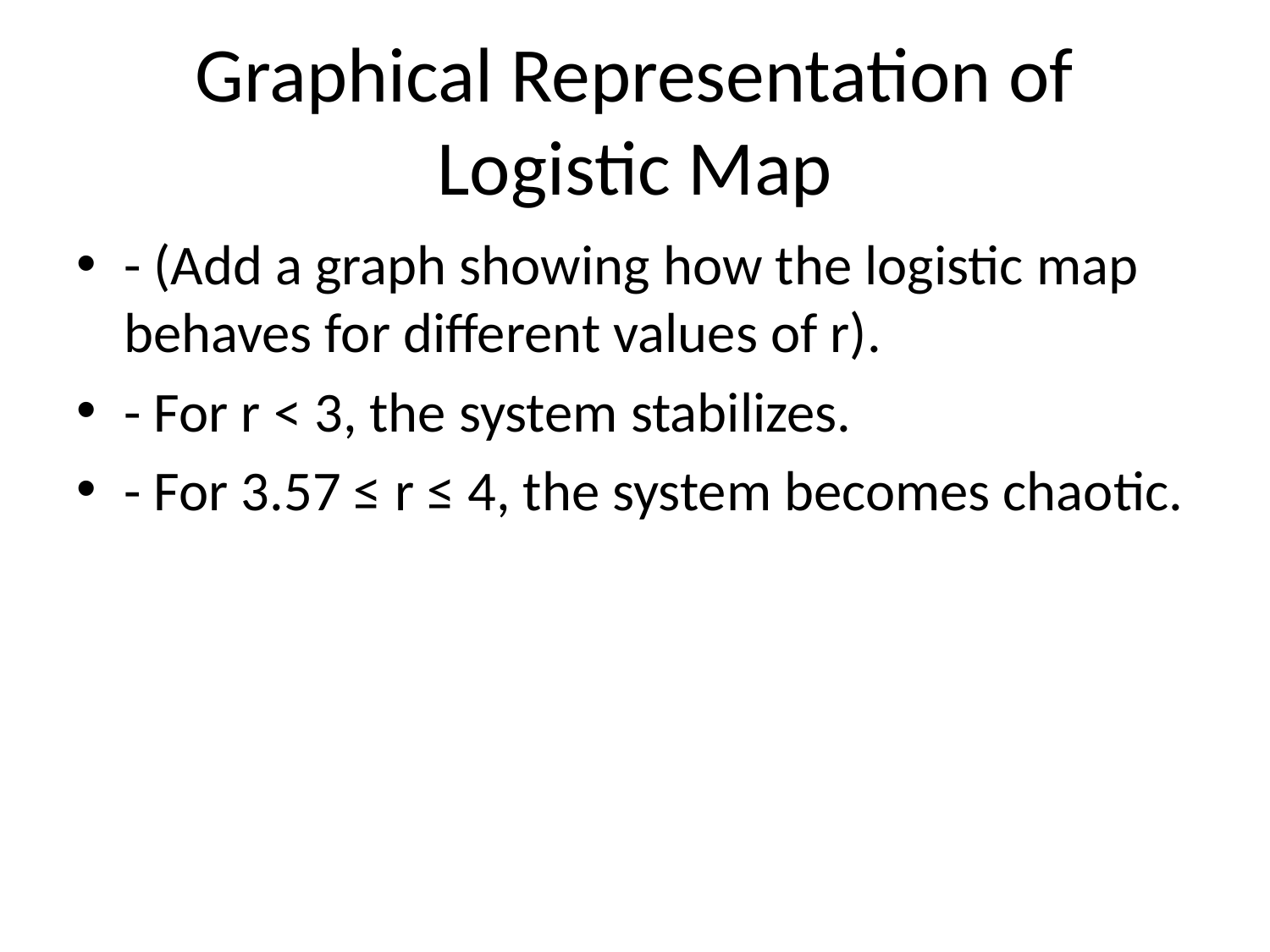

# Graphical Representation of Logistic Map
- (Add a graph showing how the logistic map behaves for different values of r).
- For r < 3, the system stabilizes.
- For 3.57 ≤ r ≤ 4, the system becomes chaotic.